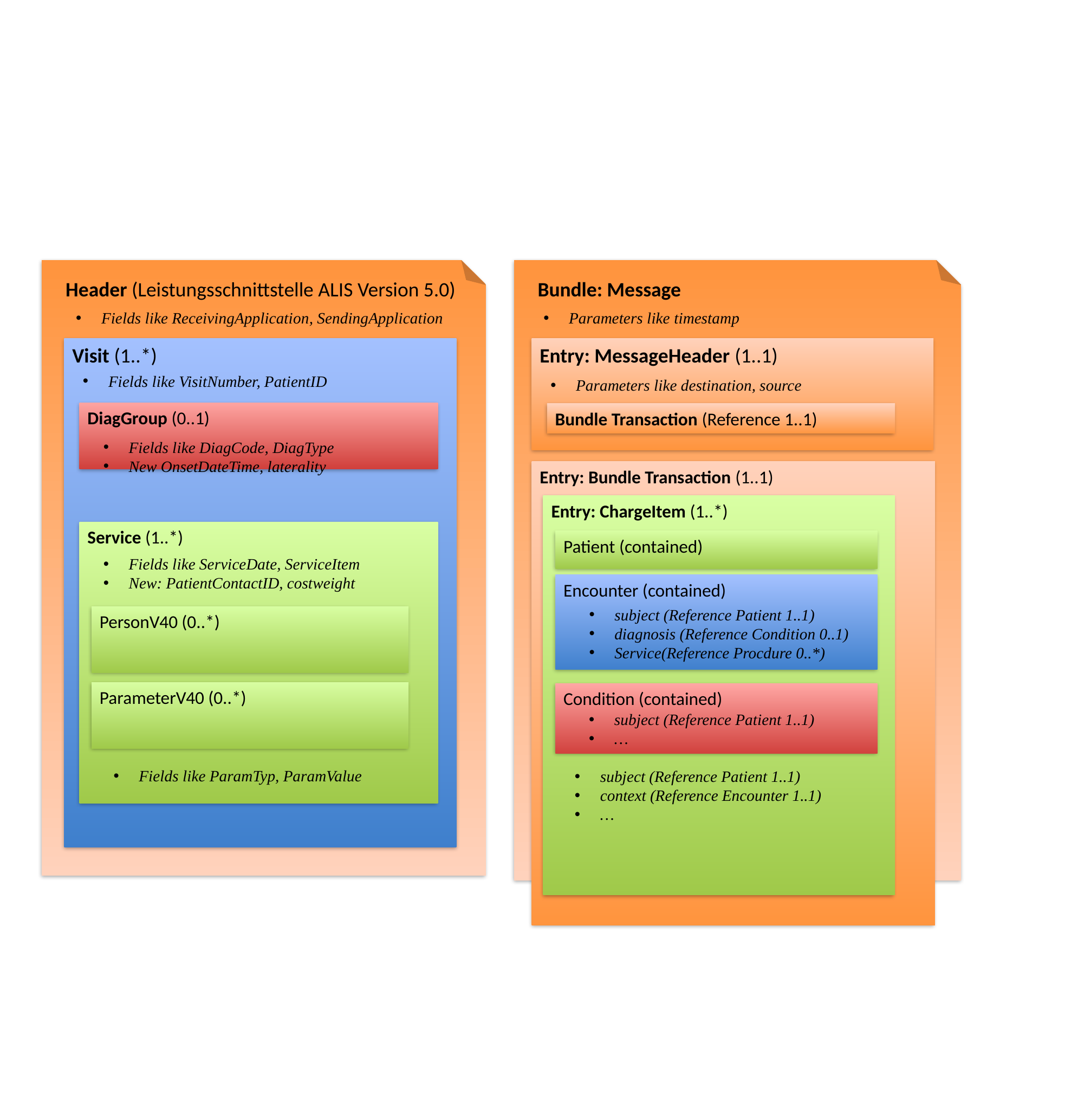

Header (Leistungsschnittstelle ALIS Version 5.0)
Bundle: Message
Fields like ReceivingApplication, SendingApplication

Parameters like timestamp

Entry: MessageHeader (1..1)

Visit (1..*)

Fields like VisitNumber, PatientID

Parameters like destination, source

DiagGroup (0..1)

Bundle Transaction (Reference 1..1)
Fields like DiagCode, DiagType
New OnsetDateTime, laterality
Entry: Bundle Transaction (1..1)

Entry: ChargeItem (1..*)

Service (1..*)
Patient (contained)

Fields like ServiceDate, ServiceItem
New: PatientContactID, costweight
Encounter (contained)

subject (Reference Patient 1..1)
diagnosis (Reference Condition 0..1)
Service(Reference Procdure 0..*)
PersonV40 (0..*)

ParameterV40 (0..*)

Condition (contained)

Fields like PersonTyp, PersonID
subject (Reference Patient 1..1)
…
Fields like ParamTyp, ParamValue
subject (Reference Patient 1..1)
context (Reference Encounter 1..1)
…